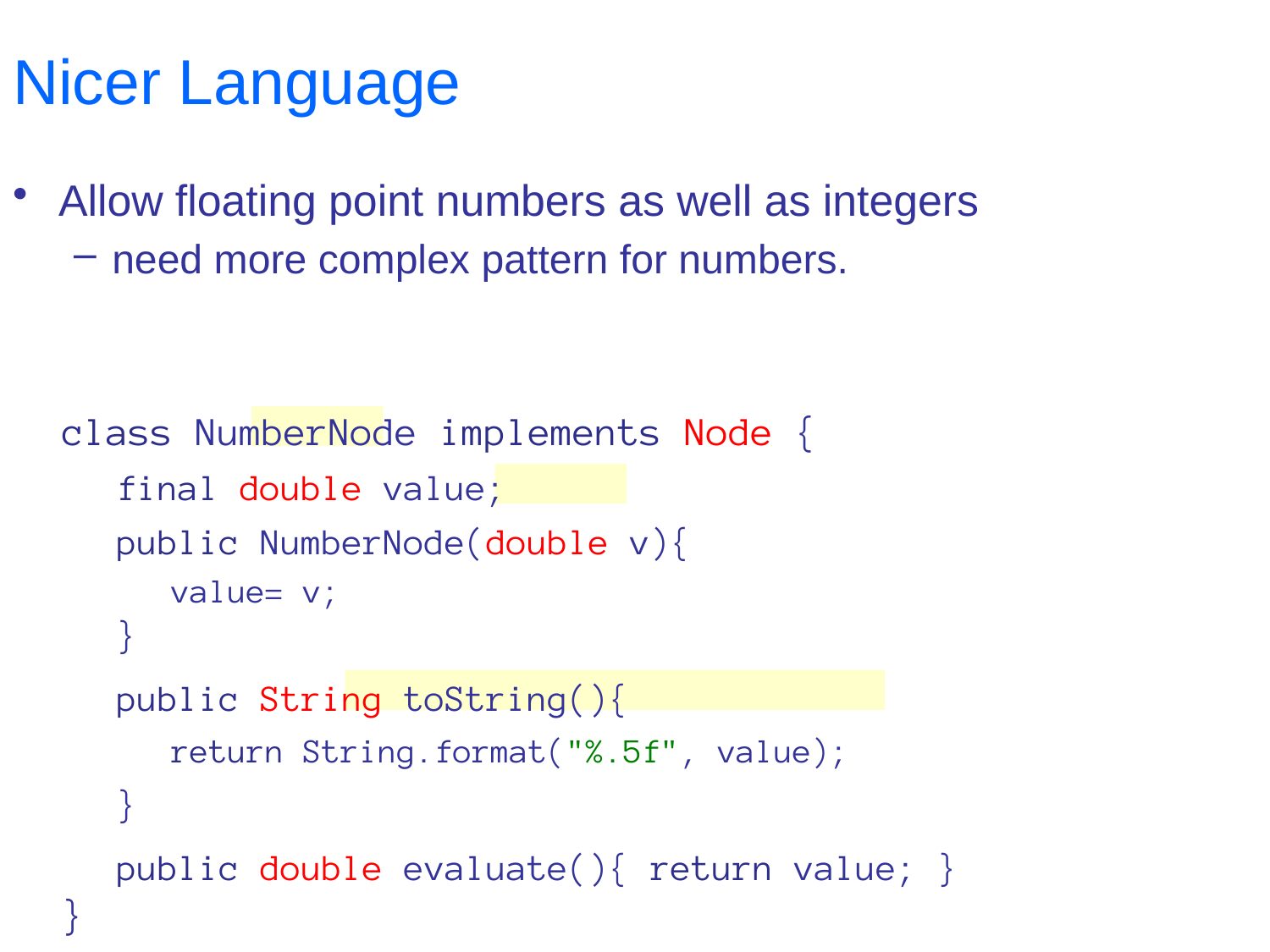

# Nicer Language
Allow floating point numbers as well as integers
need more complex pattern for numbers.

class NumberNode implements Node {
final double value;
public NumberNode(double v){
value= v;
}
public String toString(){
return String.format("%.5f", value);
}
public double evaluate(){ return value; }
}